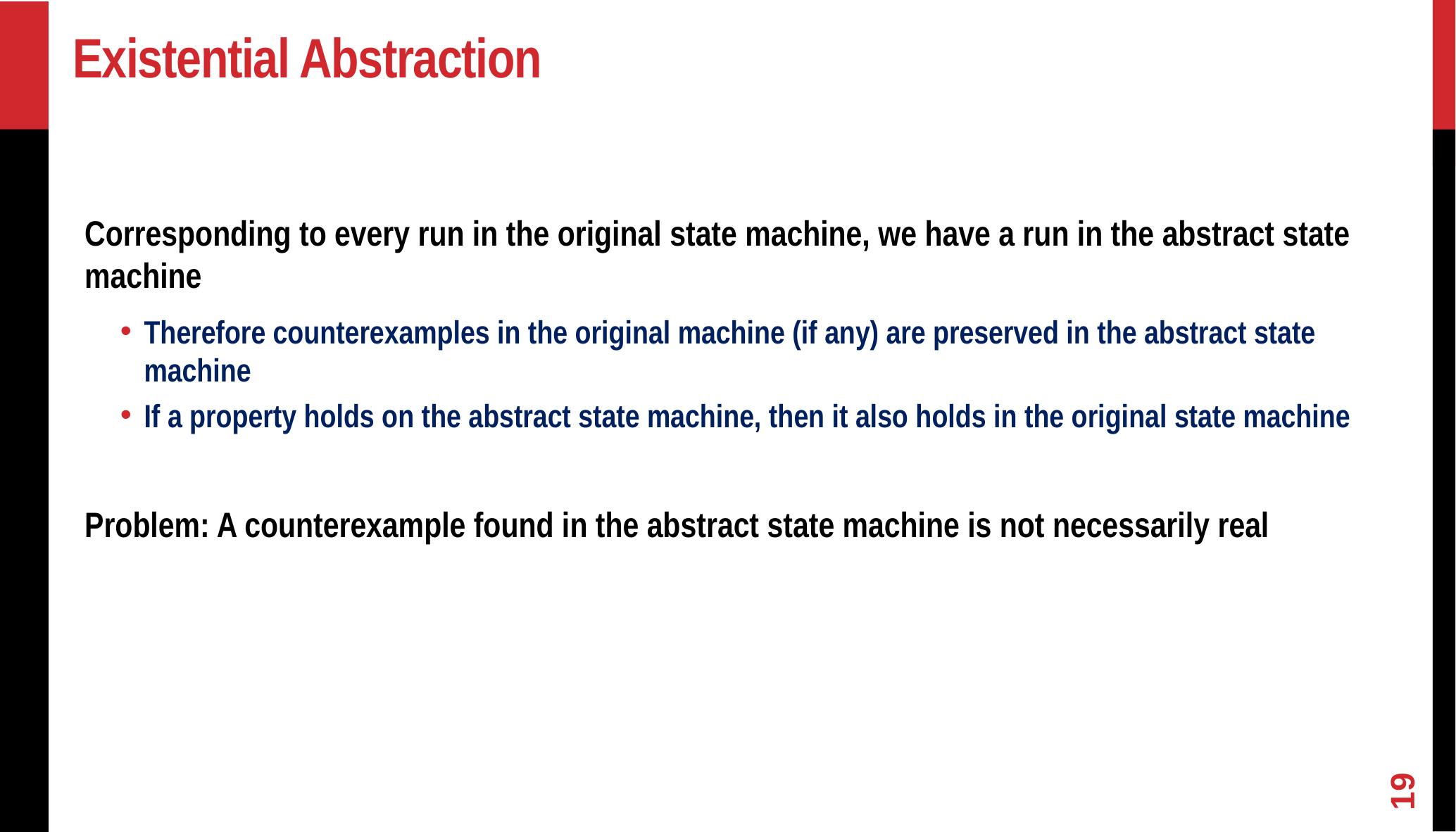

# Existential Abstraction
Corresponding to every run in the original state machine, we have a run in the abstract state machine
Therefore counterexamples in the original machine (if any) are preserved in the abstract state machine
If a property holds on the abstract state machine, then it also holds in the original state machine

Problem: A counterexample found in the abstract state machine is not necessarily real

19